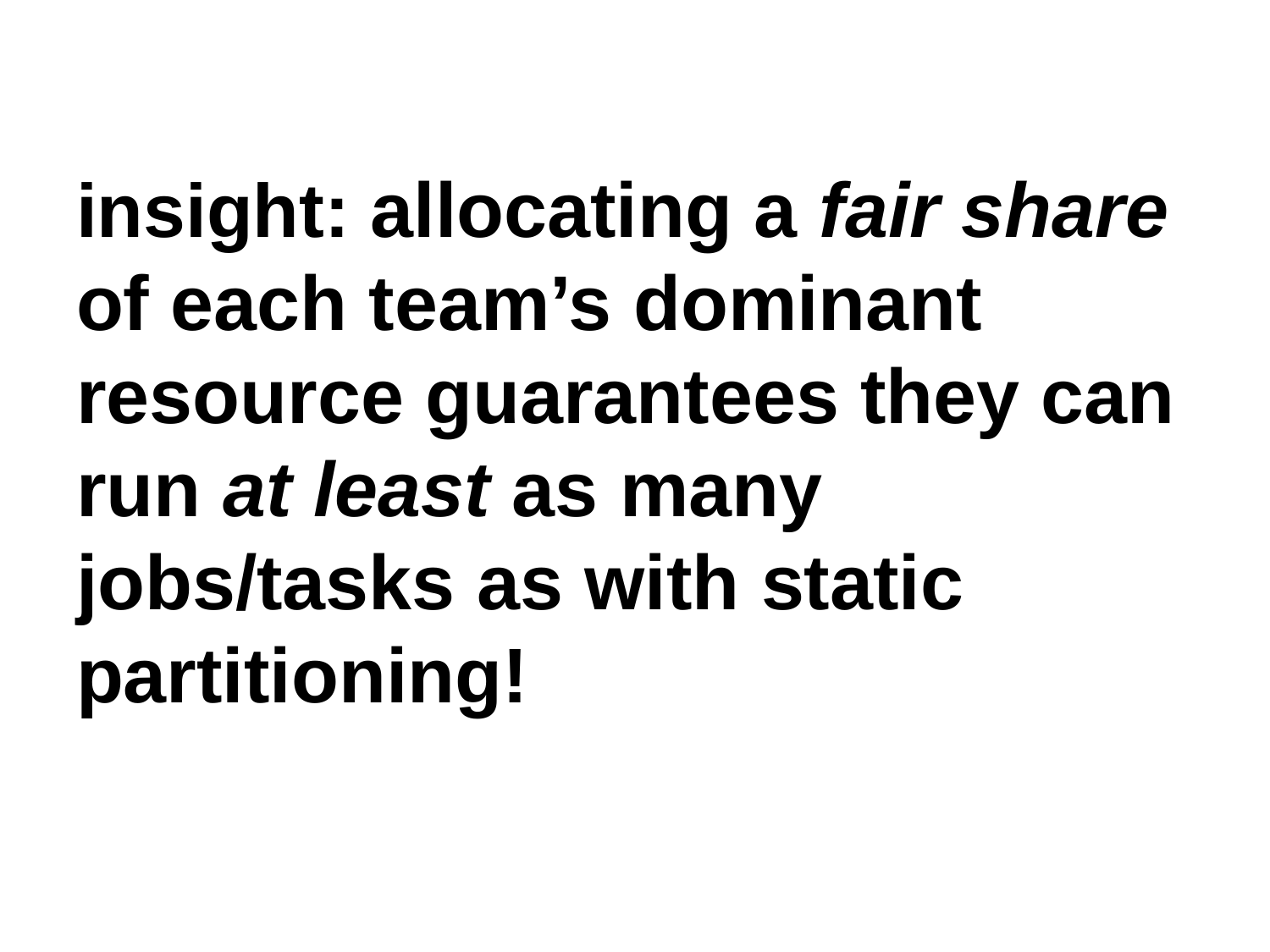

# insight: allocating a fair share of each team’s dominant resource guarantees they can run at least as many jobs/tasks as with static partitioning!